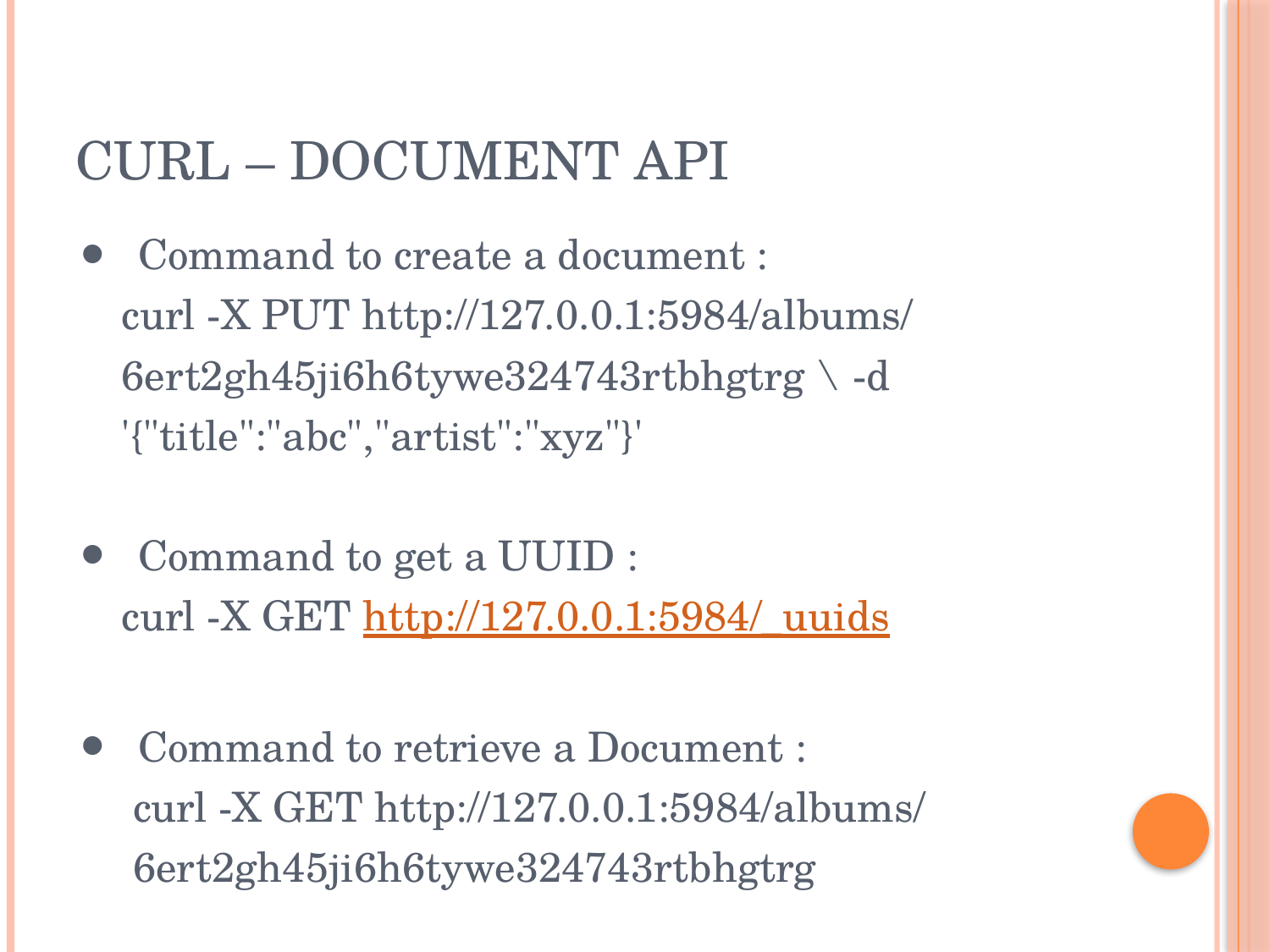

# CURL – Document API
Command to create a document :
    curl -X PUT http://127.0.0.1:5984/albums/
    6ert2gh45ji6h6tywe324743rtbhgtrg \ -d
    '{"title":"abc","artist":"xyz"}'

Command to get a UUID :
    curl -X GET http://127.0.0.1:5984/_uuids

Command to retrieve a Document :
     curl -X GET http://127.0.0.1:5984/albums/
     6ert2gh45ji6h6tywe324743rtbhgtrg